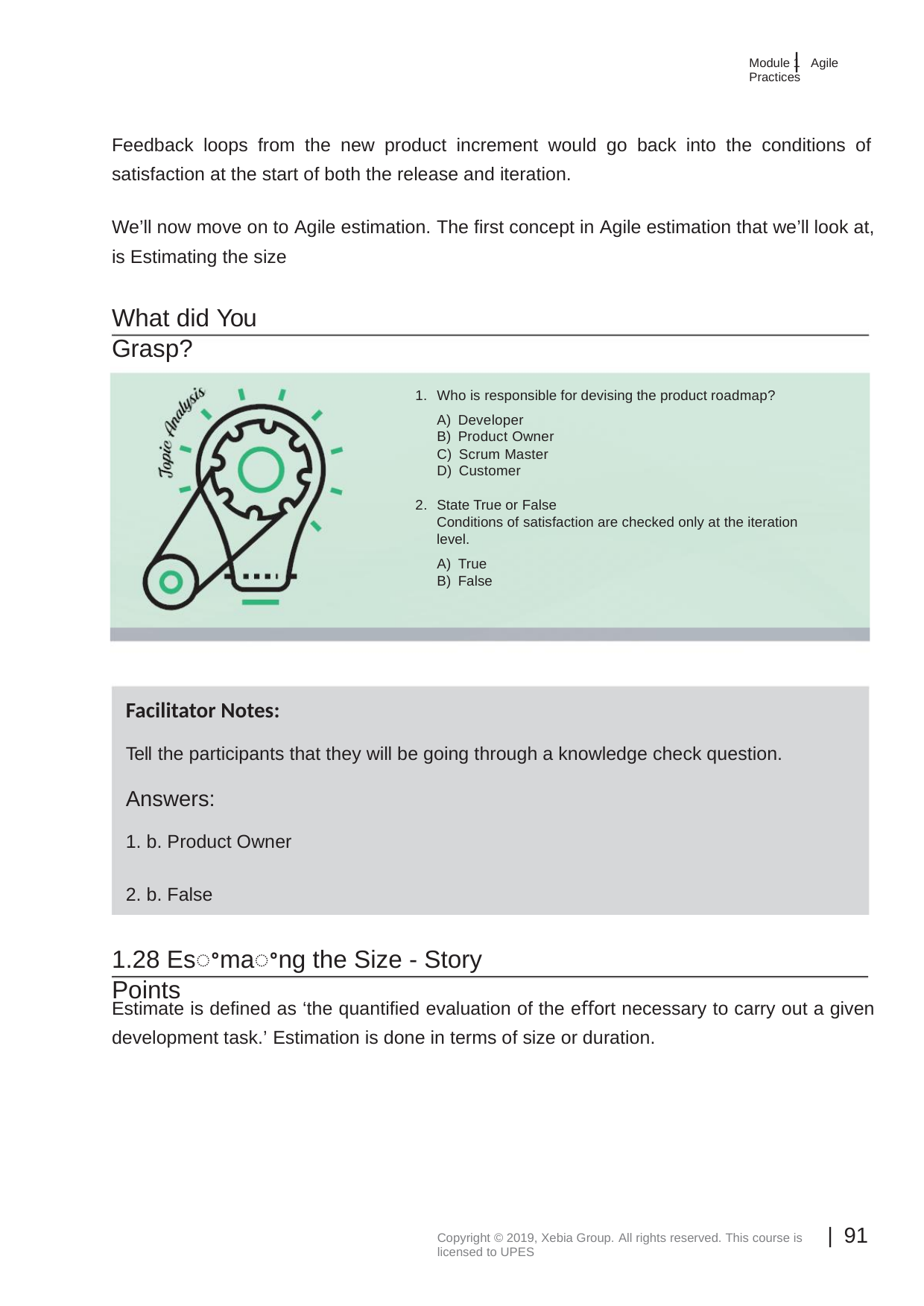

|
Module 1 Agile Practices
Feedback loops from the new product increment would go back into the conditions of
satisfaction at the start of both the release and iteration.
We’ll now move on to Agile estimation. The ﬁrst concept in Agile estimation that we’ll look at,
is Estimating the size

What did You Grasp?
1. Who is responsible for devising the product roadmap?
A) Developer
B) Product Owner
C) Scrum Master
D) Customer
2. State True or False
Conditions of satisfaction are checked only at the iteration
level.
A) True
B) False
Facilitator Notes:
Tell the participants that they will be going through a knowledge check question.
Answers:
1. b. Product Owner
2. b. False
1.28 Esꢀmaꢀng the Size - Story Points

Estimate is deﬁned as ‘the quantiﬁed evaluation of the eﬀort necessary to carry out a given
development task.’ Estimation is done in terms of size or duration.
| 91
Copyright © 2019, Xebia Group. All rights reserved. This course is licensed to UPES